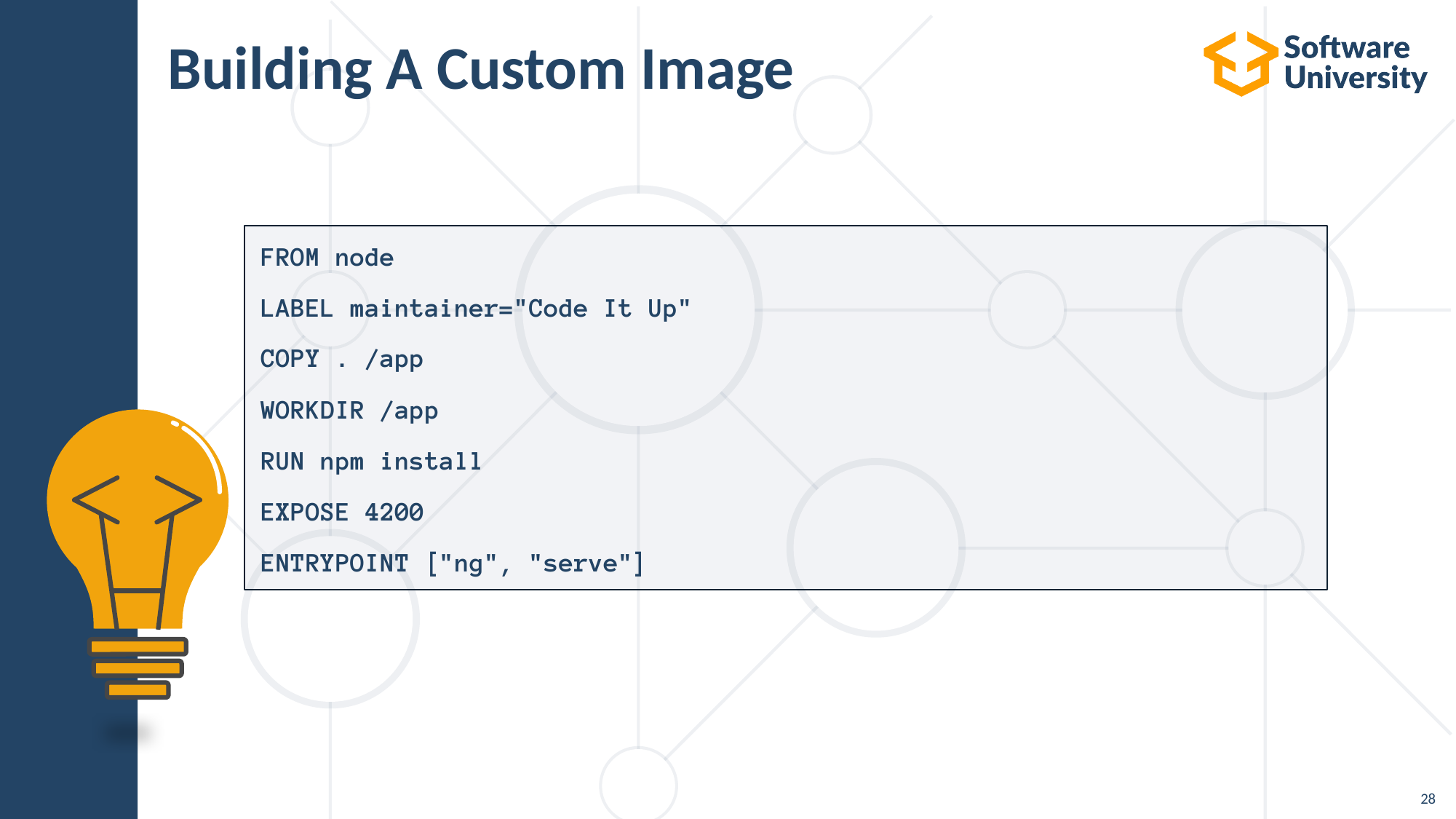

# Building A Custom Image
FROM node
LABEL maintainer="Code It Up"
COPY . /app
WORKDIR /app
RUN npm install
EXPOSE 4200
ENTRYPOINT ["ng", "serve"]
28